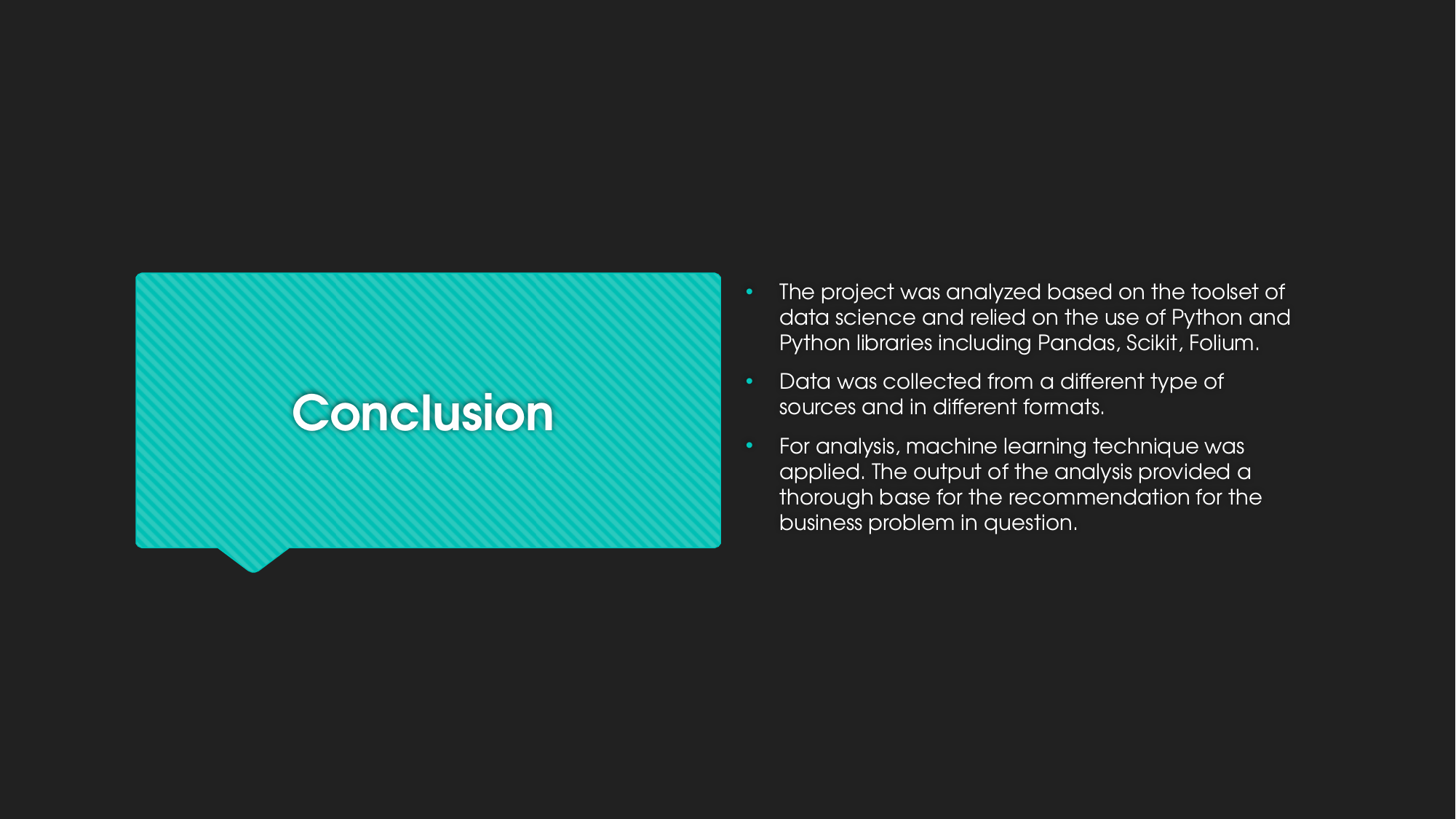

The project was analyzed based on the toolset of data science and relied on the use of Python and Python libraries including Pandas, Scikit, Folium.
Data was collected from a different type of sources and in different formats.
For analysis, machine learning technique was applied. The output of the analysis provided a thorough base for the recommendation for the business problem in question.
# Conclusion